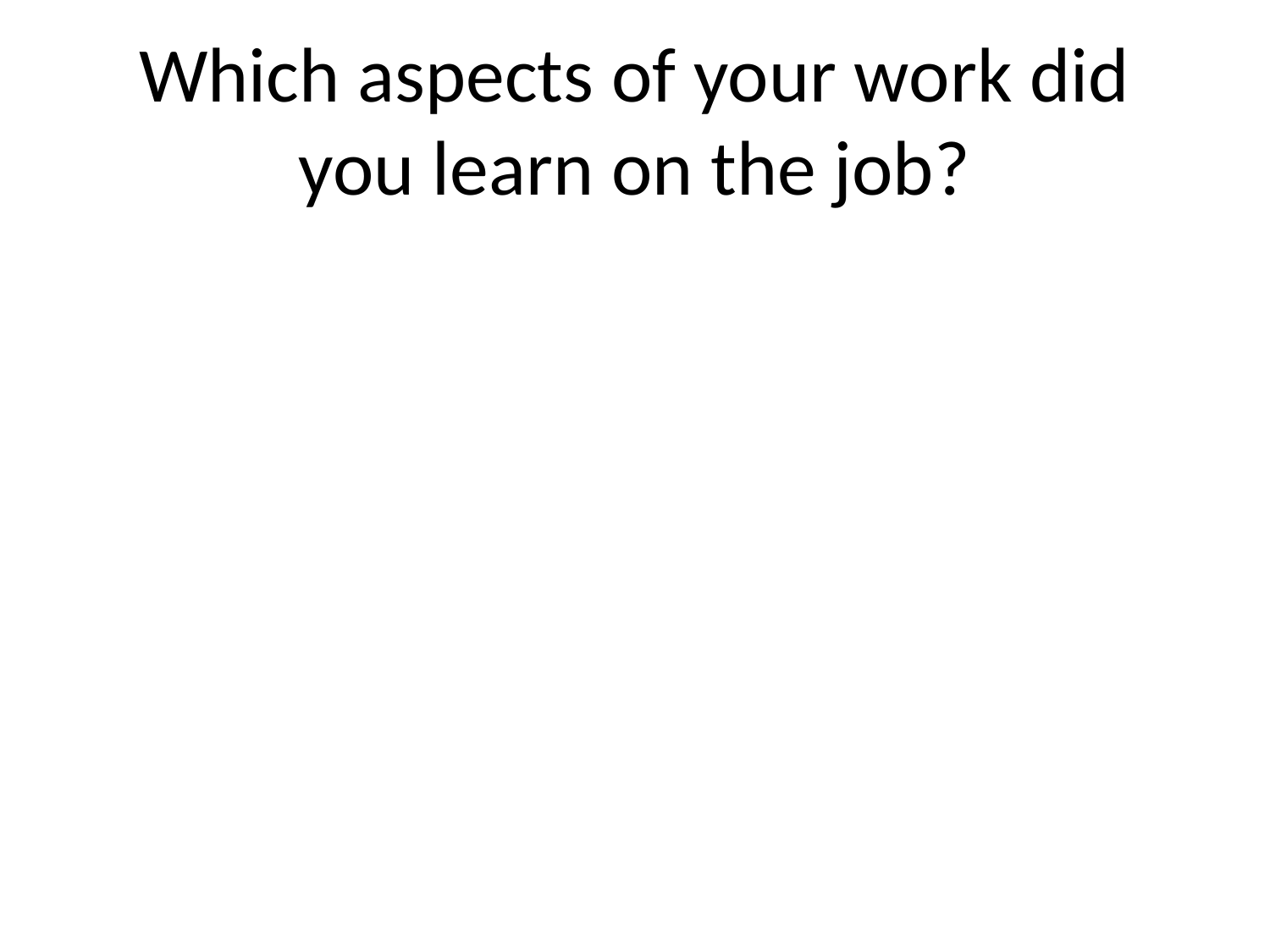

# Which aspects of your work did you learn on the job?